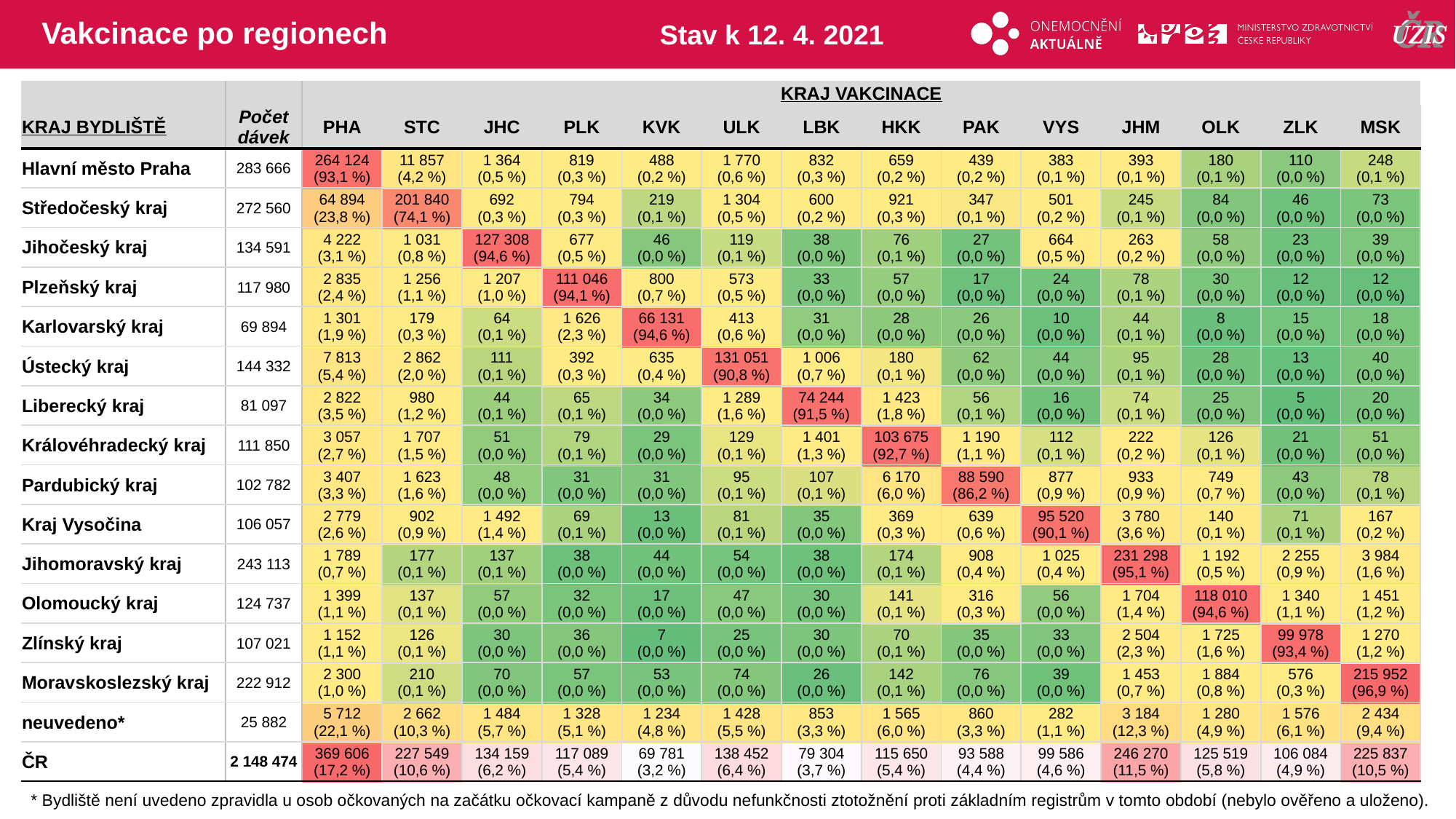

# Vakcinace po regionech
Stav k 12. 4. 2021
|  |  | KRAJ VAKCINACE |  |  |  |  |  |  |  |  |  |  |  |  |  |
| --- | --- | --- | --- | --- | --- | --- | --- | --- | --- | --- | --- | --- | --- | --- | --- |
| KRAJ BYDLIŠTĚ | Počet dávek | PHA | STC | JHC | PLK | KVK | ULK | LBK | HKK | PAK | VYS | JHM | OLK | ZLK | MSK |
| Hlavní město Praha | 283 666 | 264 124 (93,1 %) | 11 857 (4,2 %) | 1 364 (0,5 %) | 819 (0,3 %) | 488 (0,2 %) | 1 770 (0,6 %) | 832 (0,3 %) | 659 (0,2 %) | 439 (0,2 %) | 383 (0,1 %) | 393 (0,1 %) | 180 (0,1 %) | 110 (0,0 %) | 248 (0,1 %) |
| Středočeský kraj | 272 560 | 64 894 (23,8 %) | 201 840 (74,1 %) | 692 (0,3 %) | 794 (0,3 %) | 219 (0,1 %) | 1 304 (0,5 %) | 600 (0,2 %) | 921 (0,3 %) | 347 (0,1 %) | 501 (0,2 %) | 245 (0,1 %) | 84 (0,0 %) | 46 (0,0 %) | 73 (0,0 %) |
| Jihočeský kraj | 134 591 | 4 222 (3,1 %) | 1 031 (0,8 %) | 127 308 (94,6 %) | 677 (0,5 %) | 46 (0,0 %) | 119 (0,1 %) | 38 (0,0 %) | 76 (0,1 %) | 27 (0,0 %) | 664 (0,5 %) | 263 (0,2 %) | 58 (0,0 %) | 23 (0,0 %) | 39 (0,0 %) |
| Plzeňský kraj | 117 980 | 2 835 (2,4 %) | 1 256 (1,1 %) | 1 207 (1,0 %) | 111 046 (94,1 %) | 800 (0,7 %) | 573 (0,5 %) | 33 (0,0 %) | 57 (0,0 %) | 17 (0,0 %) | 24 (0,0 %) | 78 (0,1 %) | 30 (0,0 %) | 12 (0,0 %) | 12 (0,0 %) |
| Karlovarský kraj | 69 894 | 1 301 (1,9 %) | 179 (0,3 %) | 64 (0,1 %) | 1 626 (2,3 %) | 66 131 (94,6 %) | 413 (0,6 %) | 31 (0,0 %) | 28 (0,0 %) | 26 (0,0 %) | 10 (0,0 %) | 44 (0,1 %) | 8 (0,0 %) | 15 (0,0 %) | 18 (0,0 %) |
| Ústecký kraj | 144 332 | 7 813 (5,4 %) | 2 862 (2,0 %) | 111 (0,1 %) | 392 (0,3 %) | 635 (0,4 %) | 131 051 (90,8 %) | 1 006 (0,7 %) | 180 (0,1 %) | 62 (0,0 %) | 44 (0,0 %) | 95 (0,1 %) | 28 (0,0 %) | 13 (0,0 %) | 40 (0,0 %) |
| Liberecký kraj | 81 097 | 2 822 (3,5 %) | 980 (1,2 %) | 44 (0,1 %) | 65 (0,1 %) | 34 (0,0 %) | 1 289 (1,6 %) | 74 244 (91,5 %) | 1 423 (1,8 %) | 56 (0,1 %) | 16 (0,0 %) | 74 (0,1 %) | 25 (0,0 %) | 5 (0,0 %) | 20 (0,0 %) |
| Královéhradecký kraj | 111 850 | 3 057 (2,7 %) | 1 707 (1,5 %) | 51 (0,0 %) | 79 (0,1 %) | 29 (0,0 %) | 129 (0,1 %) | 1 401 (1,3 %) | 103 675 (92,7 %) | 1 190 (1,1 %) | 112 (0,1 %) | 222 (0,2 %) | 126 (0,1 %) | 21 (0,0 %) | 51 (0,0 %) |
| Pardubický kraj | 102 782 | 3 407 (3,3 %) | 1 623 (1,6 %) | 48 (0,0 %) | 31 (0,0 %) | 31 (0,0 %) | 95 (0,1 %) | 107 (0,1 %) | 6 170 (6,0 %) | 88 590 (86,2 %) | 877 (0,9 %) | 933 (0,9 %) | 749 (0,7 %) | 43 (0,0 %) | 78 (0,1 %) |
| Kraj Vysočina | 106 057 | 2 779 (2,6 %) | 902 (0,9 %) | 1 492 (1,4 %) | 69 (0,1 %) | 13 (0,0 %) | 81 (0,1 %) | 35 (0,0 %) | 369 (0,3 %) | 639 (0,6 %) | 95 520 (90,1 %) | 3 780 (3,6 %) | 140 (0,1 %) | 71 (0,1 %) | 167 (0,2 %) |
| Jihomoravský kraj | 243 113 | 1 789 (0,7 %) | 177 (0,1 %) | 137 (0,1 %) | 38 (0,0 %) | 44 (0,0 %) | 54 (0,0 %) | 38 (0,0 %) | 174 (0,1 %) | 908 (0,4 %) | 1 025 (0,4 %) | 231 298 (95,1 %) | 1 192 (0,5 %) | 2 255 (0,9 %) | 3 984 (1,6 %) |
| Olomoucký kraj | 124 737 | 1 399 (1,1 %) | 137 (0,1 %) | 57 (0,0 %) | 32 (0,0 %) | 17 (0,0 %) | 47 (0,0 %) | 30 (0,0 %) | 141 (0,1 %) | 316 (0,3 %) | 56 (0,0 %) | 1 704 (1,4 %) | 118 010 (94,6 %) | 1 340 (1,1 %) | 1 451 (1,2 %) |
| Zlínský kraj | 107 021 | 1 152 (1,1 %) | 126 (0,1 %) | 30 (0,0 %) | 36 (0,0 %) | 7 (0,0 %) | 25 (0,0 %) | 30 (0,0 %) | 70 (0,1 %) | 35 (0,0 %) | 33 (0,0 %) | 2 504 (2,3 %) | 1 725 (1,6 %) | 99 978 (93,4 %) | 1 270 (1,2 %) |
| Moravskoslezský kraj | 222 912 | 2 300 (1,0 %) | 210 (0,1 %) | 70 (0,0 %) | 57 (0,0 %) | 53 (0,0 %) | 74 (0,0 %) | 26 (0,0 %) | 142 (0,1 %) | 76 (0,0 %) | 39 (0,0 %) | 1 453 (0,7 %) | 1 884 (0,8 %) | 576 (0,3 %) | 215 952 (96,9 %) |
| neuvedeno\* | 25 882 | 5 712 (22,1 %) | 2 662 (10,3 %) | 1 484 (5,7 %) | 1 328 (5,1 %) | 1 234 (4,8 %) | 1 428 (5,5 %) | 853 (3,3 %) | 1 565 (6,0 %) | 860 (3,3 %) | 282 (1,1 %) | 3 184 (12,3 %) | 1 280 (4,9 %) | 1 576 (6,1 %) | 2 434 (9,4 %) |
| ČR | 2 148 474 | 369 606 (17,2 %) | 227 549 (10,6 %) | 134 159 (6,2 %) | 117 089 (5,4 %) | 69 781 (3,2 %) | 138 452 (6,4 %) | 79 304 (3,7 %) | 115 650 (5,4 %) | 93 588 (4,4 %) | 99 586 (4,6 %) | 246 270 (11,5 %) | 125 519 (5,8 %) | 106 084 (4,9 %) | 225 837 (10,5 %) |
|  |  |  |  |  |  |  |  |  |  |  |  |  |  |
| --- | --- | --- | --- | --- | --- | --- | --- | --- | --- | --- | --- | --- | --- |
|  |  |  |  |  |  |  |  |  |  |  |  |  |  |
|  |  |  |  |  |  |  |  |  |  |  |  |  |  |
|  |  |  |  |  |  |  |  |  |  |  |  |  |  |
|  |  |  |  |  |  |  |  |  |  |  |  |  |  |
|  |  |  |  |  |  |  |  |  |  |  |  |  |  |
|  |  |  |  |  |  |  |  |  |  |  |  |  |  |
|  |  |  |  |  |  |  |  |  |  |  |  |  |  |
|  |  |  |  |  |  |  |  |  |  |  |  |  |  |
|  |  |  |  |  |  |  |  |  |  |  |  |  |  |
|  |  |  |  |  |  |  |  |  |  |  |  |  |  |
|  |  |  |  |  |  |  |  |  |  |  |  |  |  |
|  |  |  |  |  |  |  |  |  |  |  |  |  |  |
|  |  |  |  |  |  |  |  |  |  |  |  |  |  |
|  |  |  |  |  |  |  |  |  |  |  |  |  |  |
|  |  |  |  |  |  |  |  |  |  |  |  |  |  |
* Bydliště není uvedeno zpravidla u osob očkovaných na začátku očkovací kampaně z důvodu nefunkčnosti ztotožnění proti základním registrům v tomto období (nebylo ověřeno a uloženo).